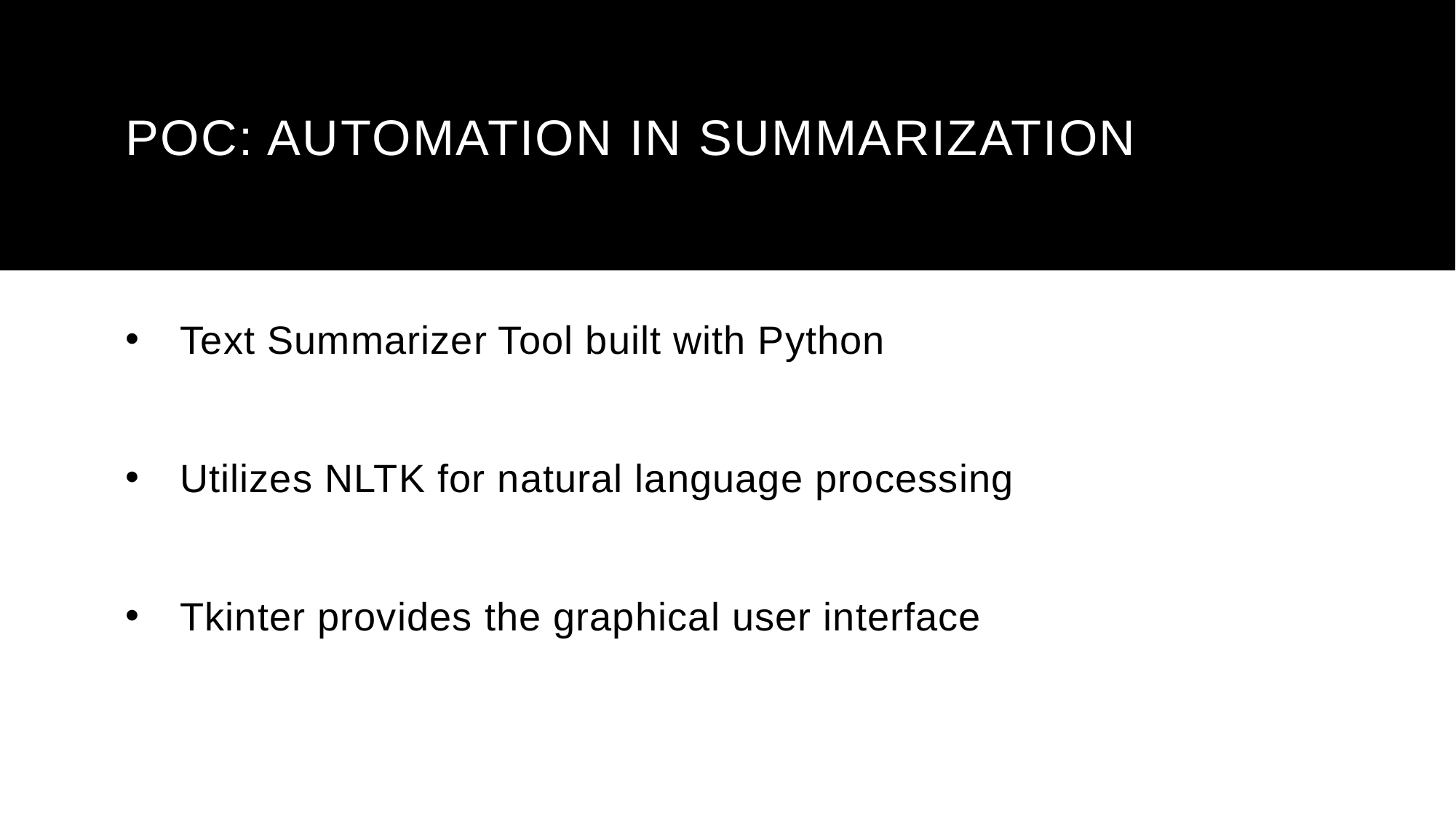

# POC: Automation in summarization
Text Summarizer Tool built with Python

Utilizes NLTK for natural language processing

Tkinter provides the graphical user interface